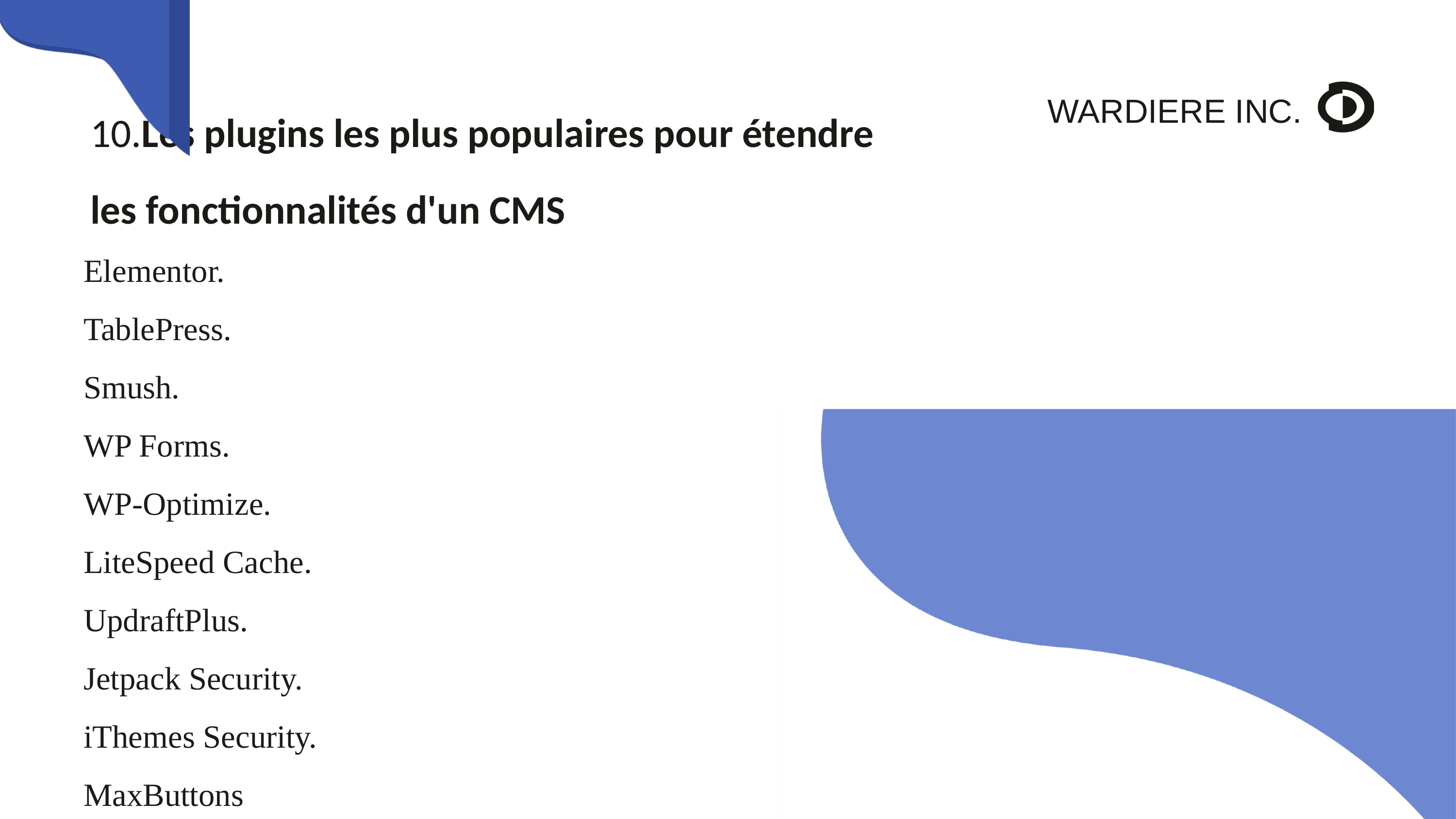

10.Les plugins les plus populaires pour étendre les fonctionnalités d'un CMS

WARDIERE INC.
Elementor.
TablePress.
Smush.
WP Forms.
WP-Optimize.
LiteSpeed Cache.
UpdraftPlus.
Jetpack Security.
iThemes Security.
MaxButtons